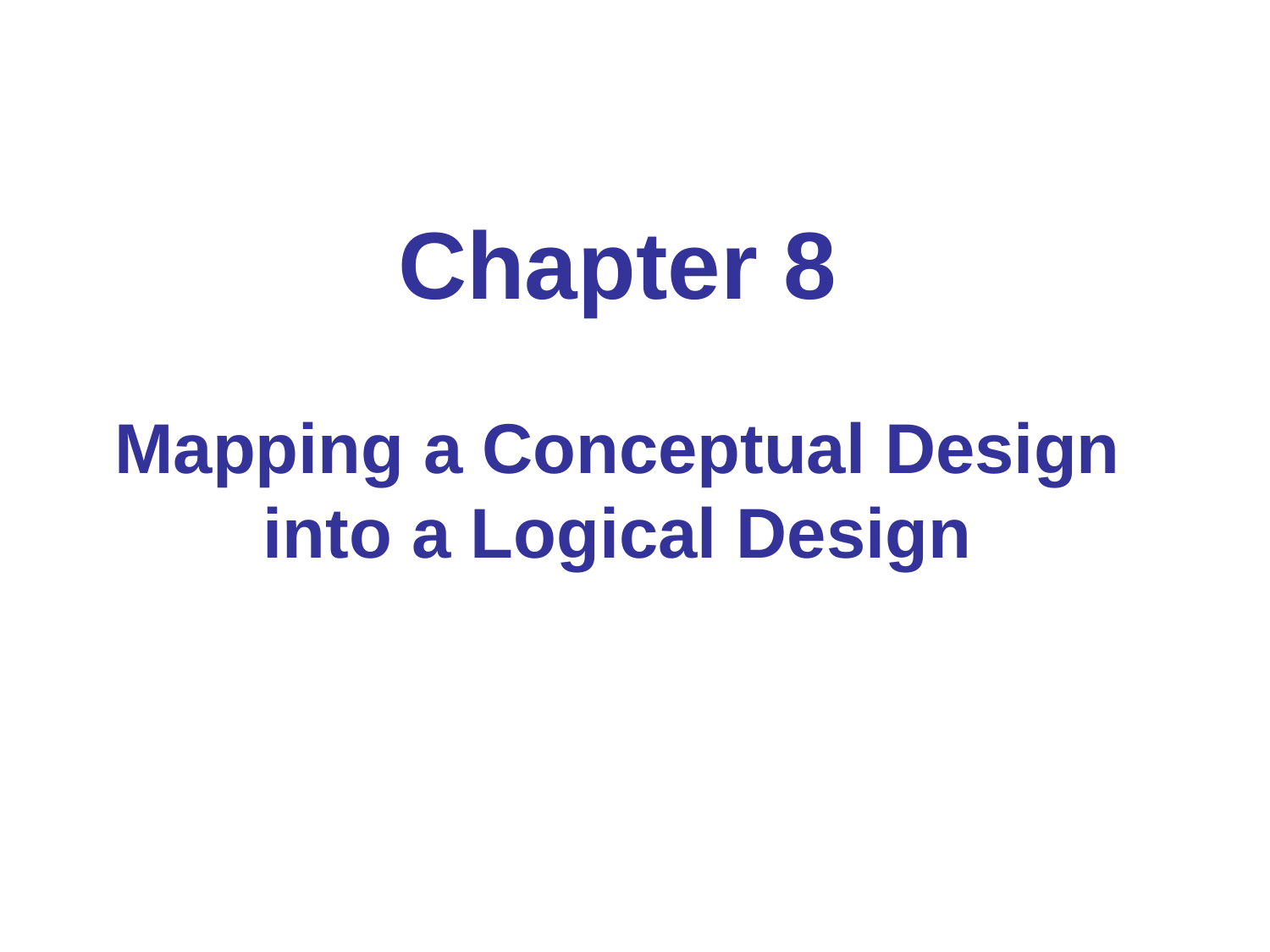

# Chapter 8 Mapping a Conceptual Design into a Logical Design